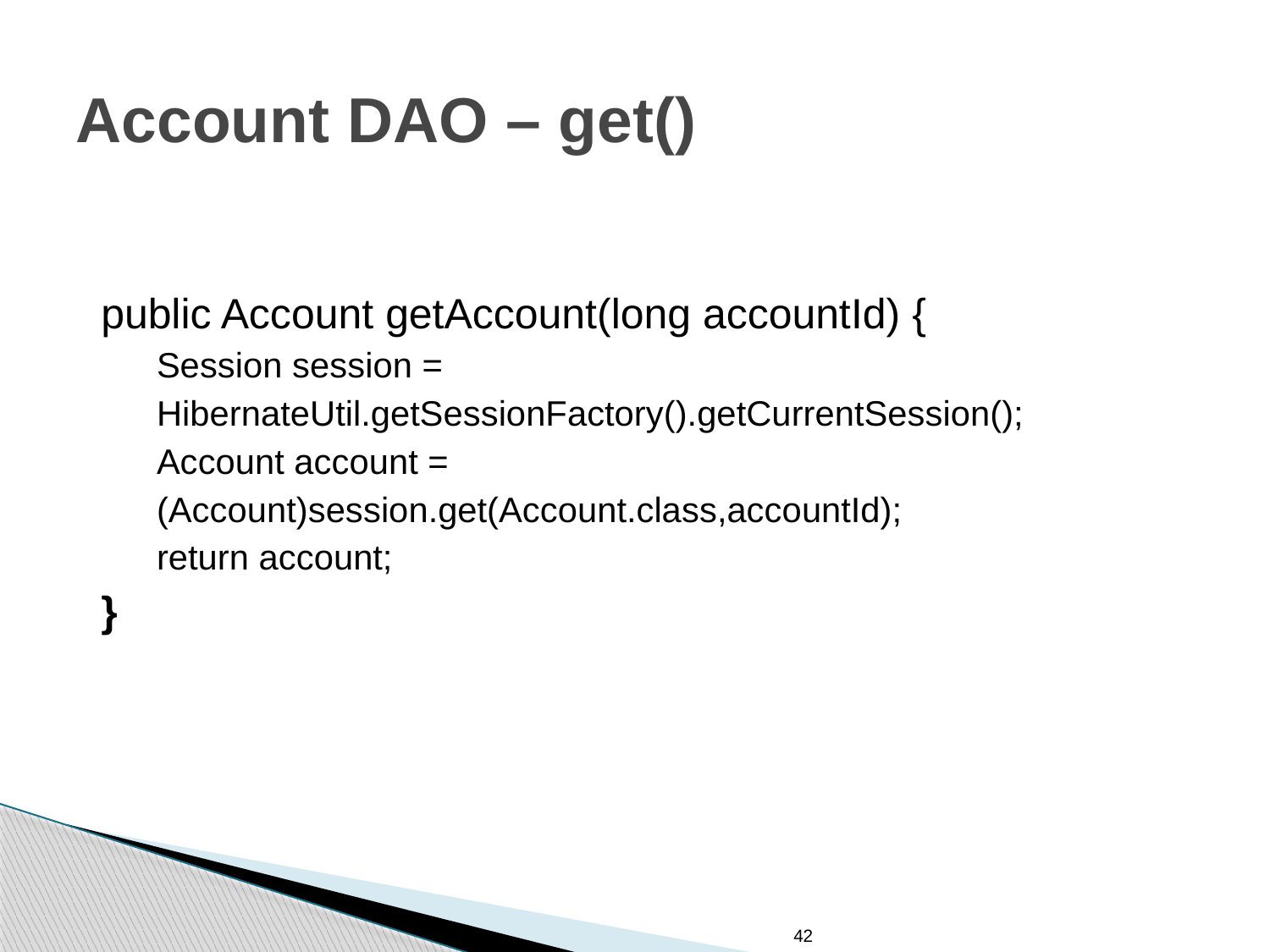

# Account DAO – get()
public Account getAccount(long accountId) {
Session session =
HibernateUtil.getSessionFactory().getCurrentSession();
Account account =
(Account)session.get(Account.class,accountId);
return account;
}

42